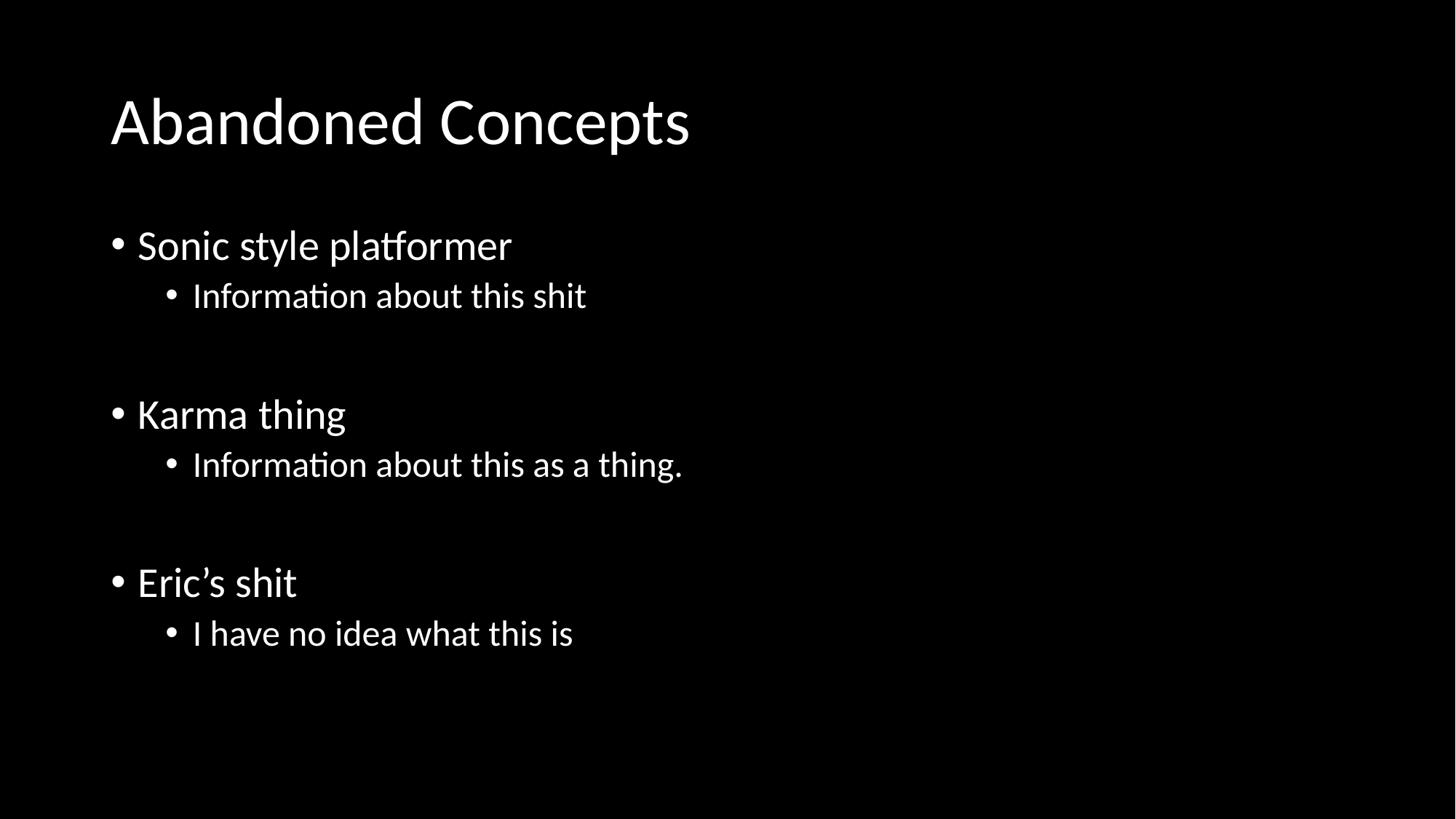

# Abandoned Concepts
Sonic style platformer
Information about this shit

Karma thing
Information about this as a thing.

Eric’s shit
I have no idea what this is